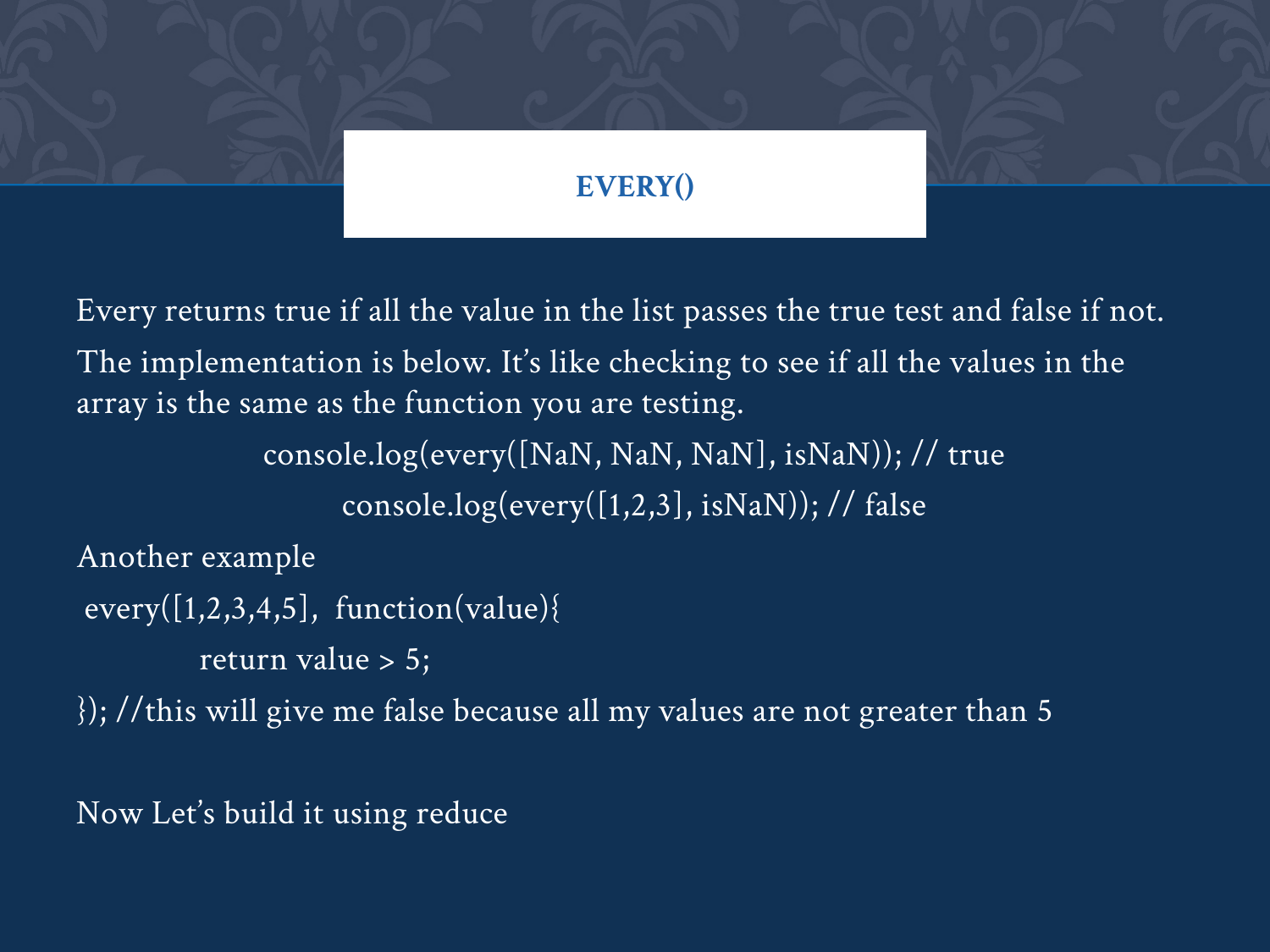

# every()
Every returns true if all the value in the list passes the true test and false if not.
The implementation is below. It’s like checking to see if all the values in the array is the same as the function you are testing.
console.log(every([NaN, NaN, NaN], isNaN)); // true
console.log(every([1,2,3], isNaN)); // false
Another example
 every([1,2,3,4,5],  function(value){
	return value > 5;
}); //this will give me false because all my values are not greater than 5

Now Let’s build it using reduce